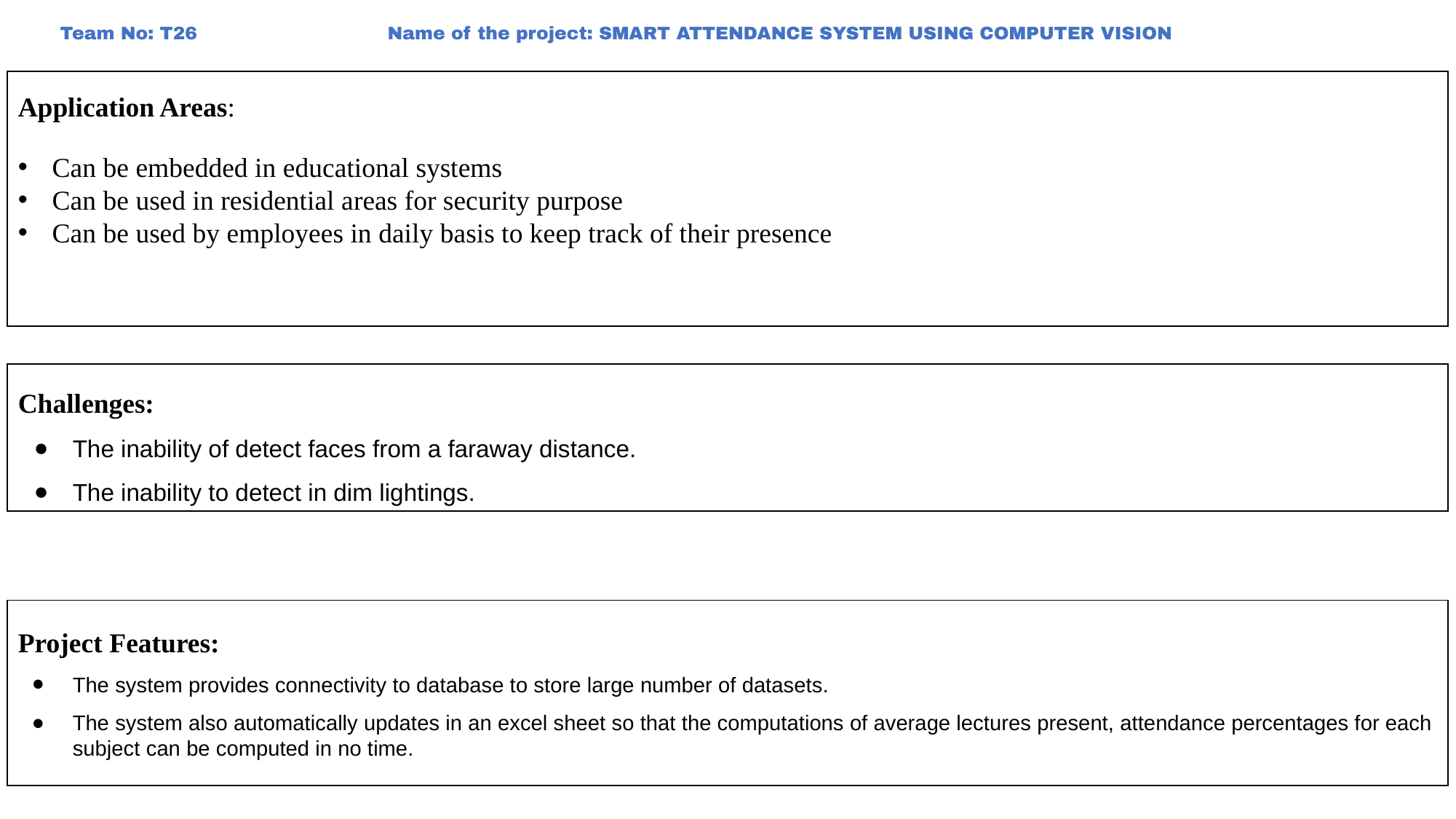

Team No: T26		Name of the project: SMART ATTENDANCE SYSTEM USING COMPUTER VISION

Application Areas:

Can be embedded in educational systems
Can be used in residential areas for security purpose
Can be used by employees in daily basis to keep track of their presence

Challenges:
The inability of detect faces from a faraway distance.
The inability to detect in dim lightings.
Project Features:
The system provides connectivity to database to store large number of datasets.
The system also automatically updates in an excel sheet so that the computations of average lectures present, attendance percentages for each subject can be computed in no time.